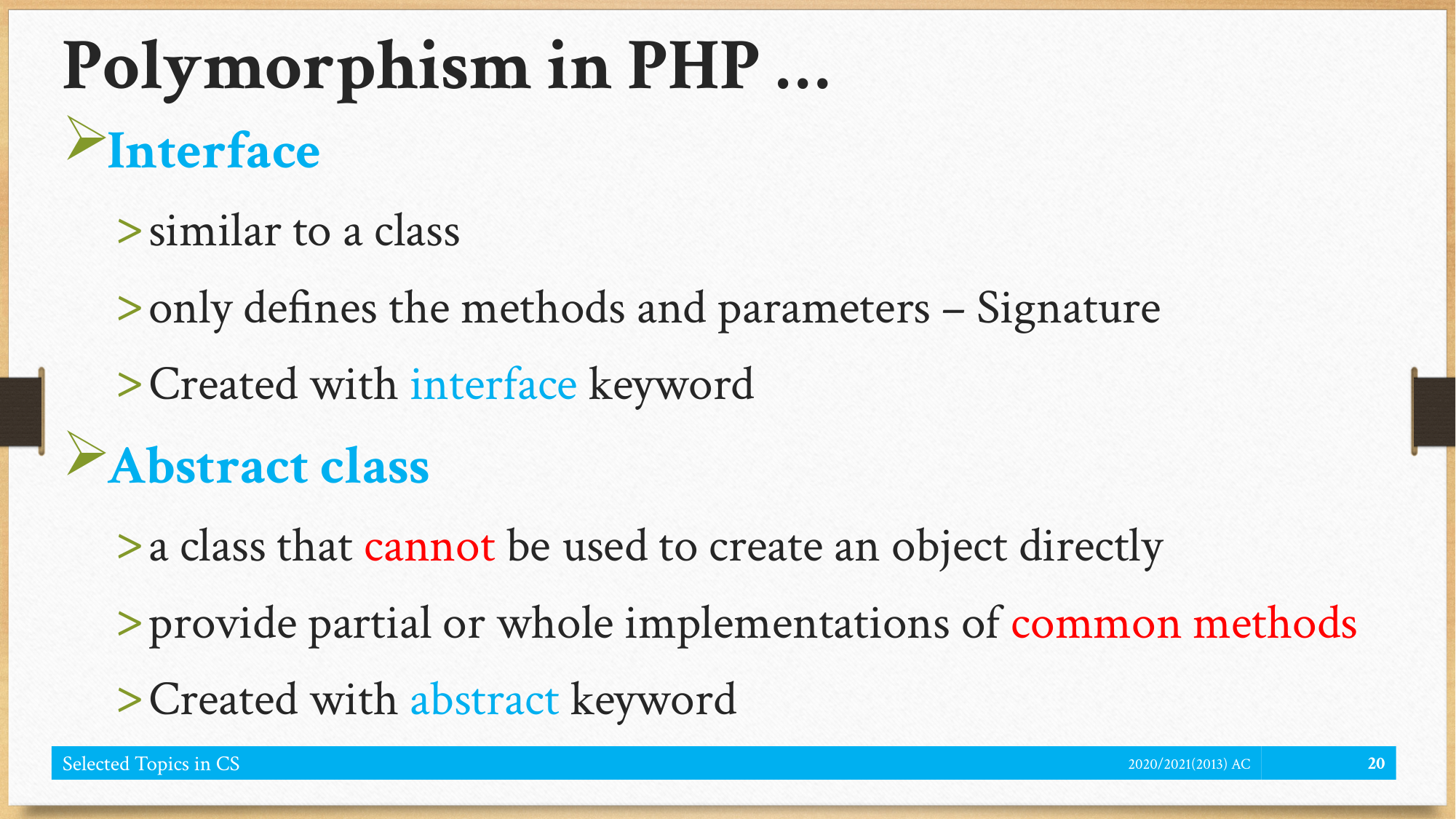

# Polymorphism in PHP …
Interface
similar to a class
only defines the methods and parameters – Signature
Created with interface keyword
Abstract class
a class that cannot be used to create an object directly
provide partial or whole implementations of common methods
Created with abstract keyword
Selected Topics in CS
2020/2021(2013) AC
20